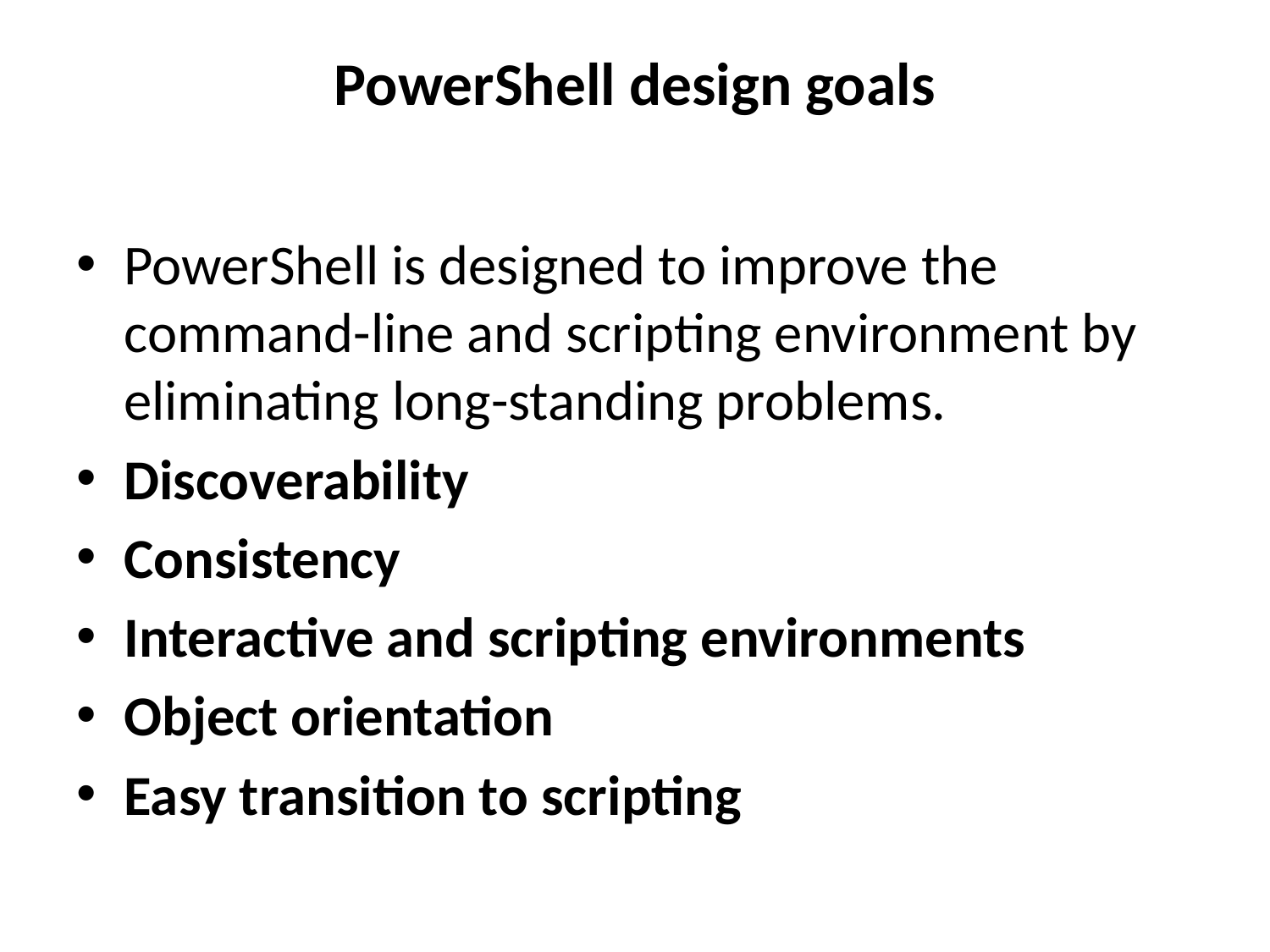

# PowerShell design goals
PowerShell is designed to improve the command-line and scripting environment by eliminating long-standing problems.
Discoverability
Consistency
Interactive and scripting environments
Object orientation
Easy transition to scripting